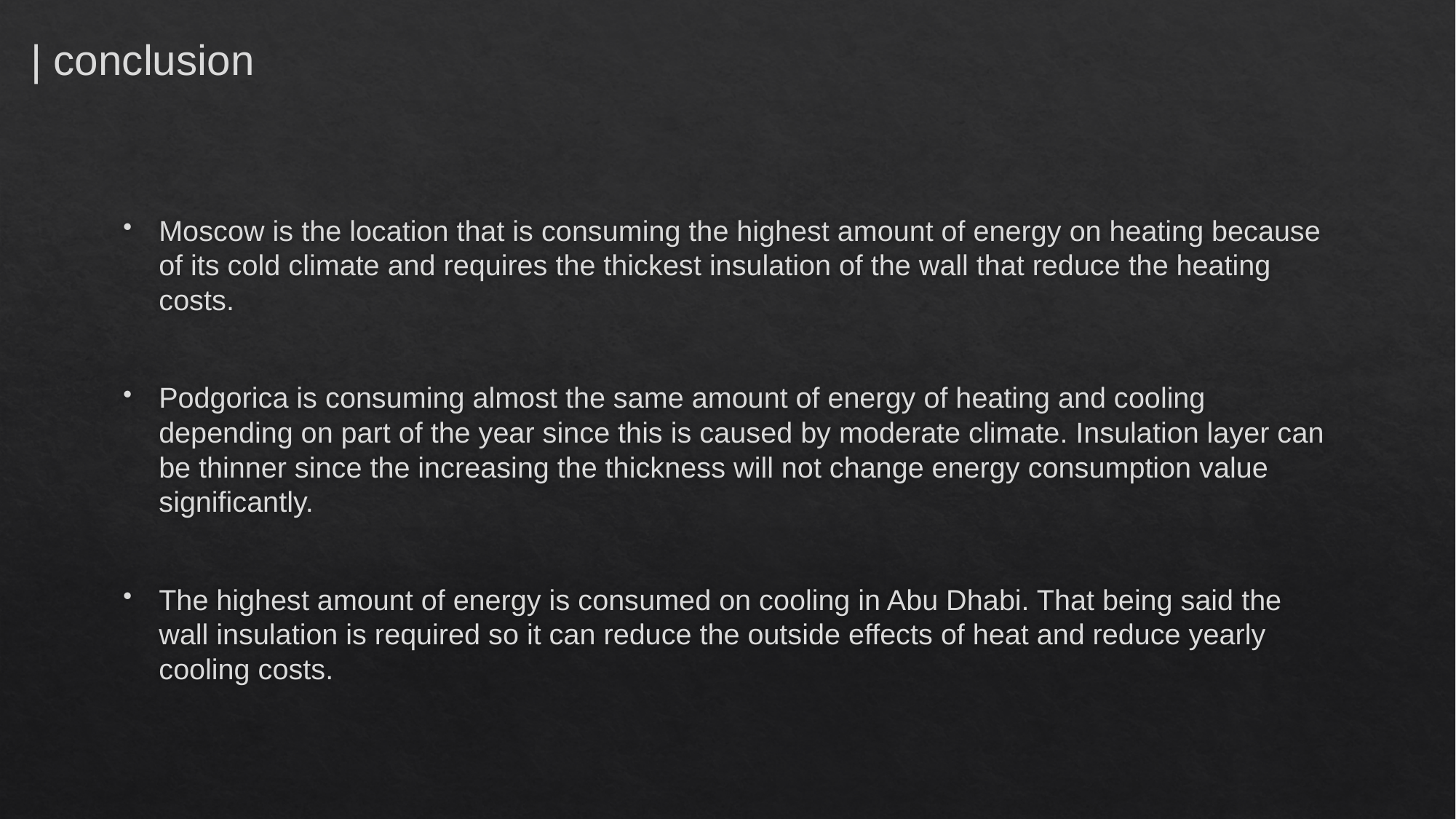

| conclusion
Moscow is the location that is consuming the highest amount of energy on heating because of its cold climate and requires the thickest insulation of the wall that reduce the heating costs.

Podgorica is consuming almost the same amount of energy of heating and cooling depending on part of the year since this is caused by moderate climate. Insulation layer can be thinner since the increasing the thickness will not change energy consumption value significantly.

The highest amount of energy is consumed on cooling in Abu Dhabi. That being said the wall insulation is required so it can reduce the outside effects of heat and reduce yearly cooling costs.